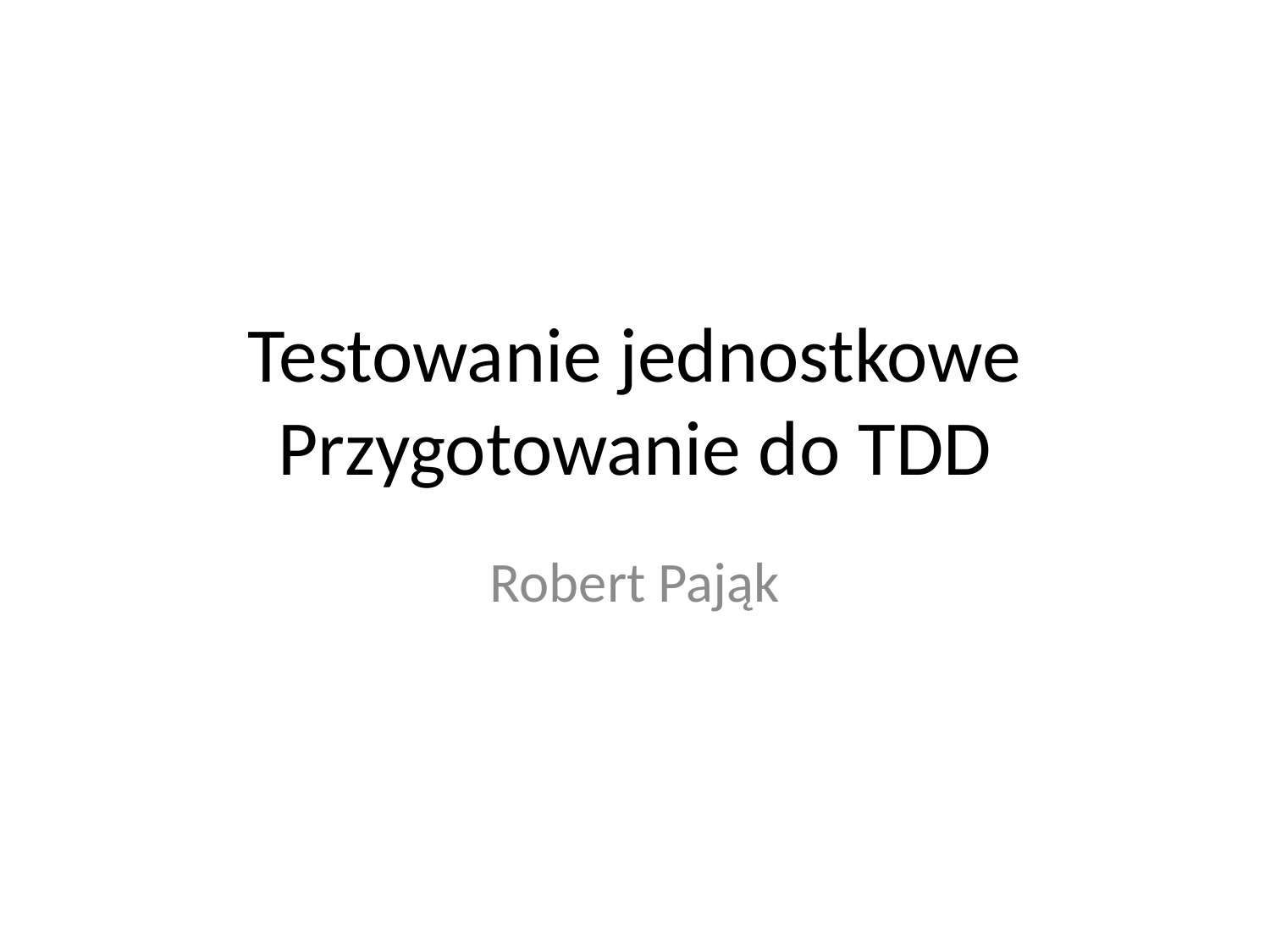

# Testowanie jednostkowe Przygotowanie do TDD
Robert Pająk